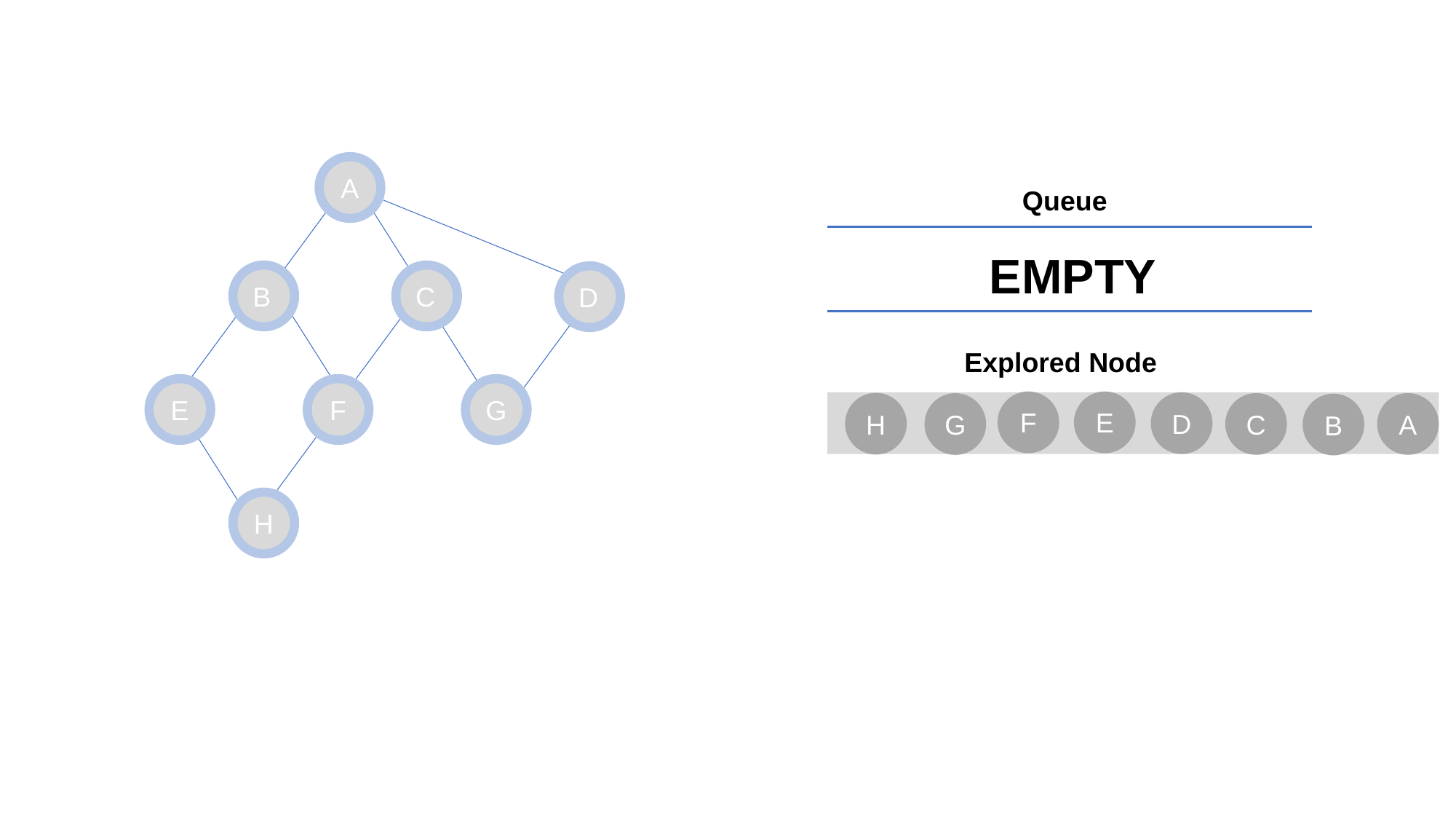

A
B
C
D
F
G
E
H
Queue
EMPTY
Explored Node
F
E

D
H
A
C
G
B